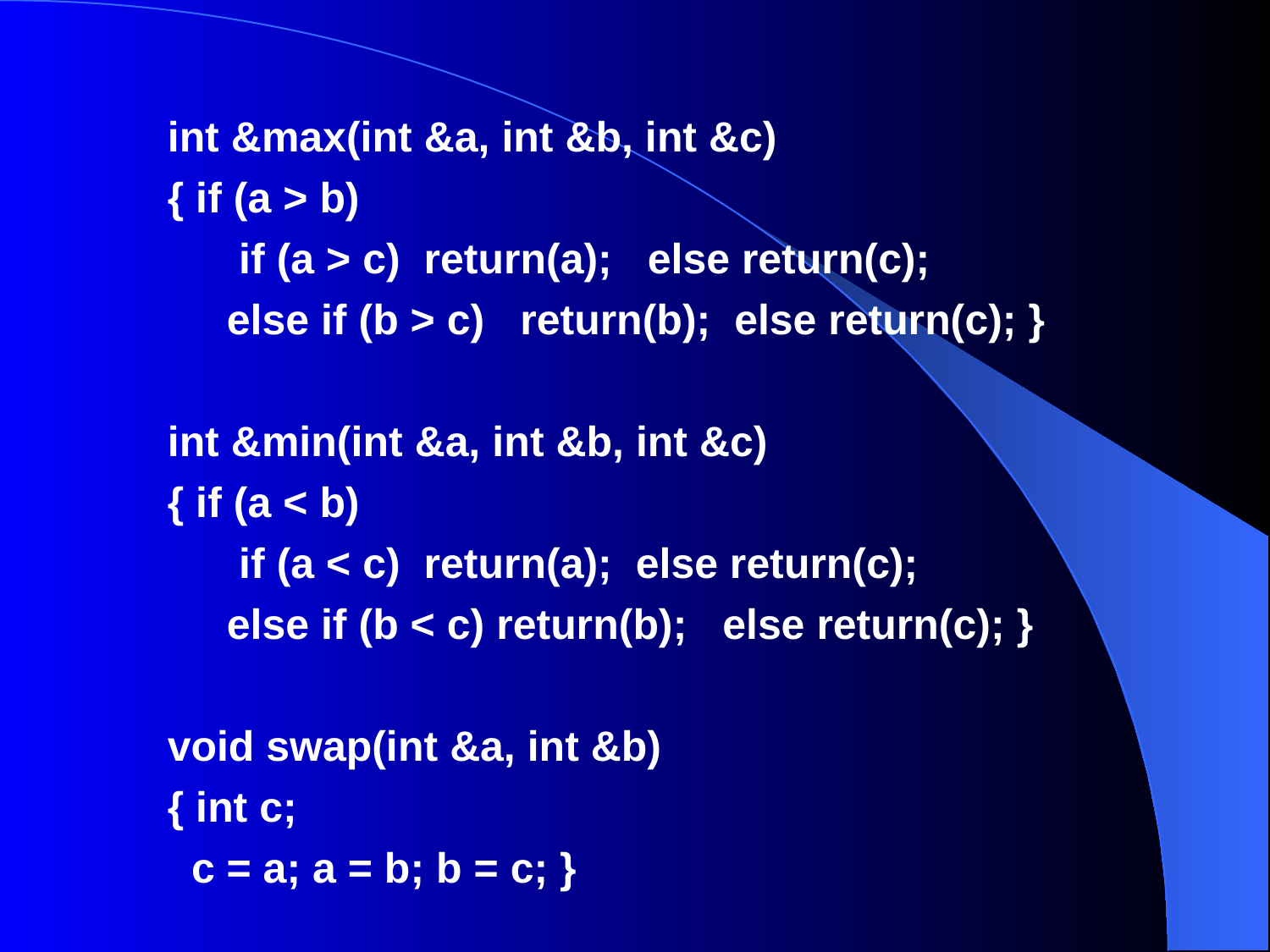

int &max(int &a, int &b, int &c)
{ if (a > b)
      if (a > c)  return(a);   else return(c);
     else if (b > c)   return(b);  else return(c); }

int &min(int &a, int &b, int &c)
{ if (a < b)
      if (a < c)  return(a);  else return(c);
     else if (b < c) return(b);   else return(c); }

void swap(int &a, int &b)
{ int c;
  c = a; a = b; b = c; }